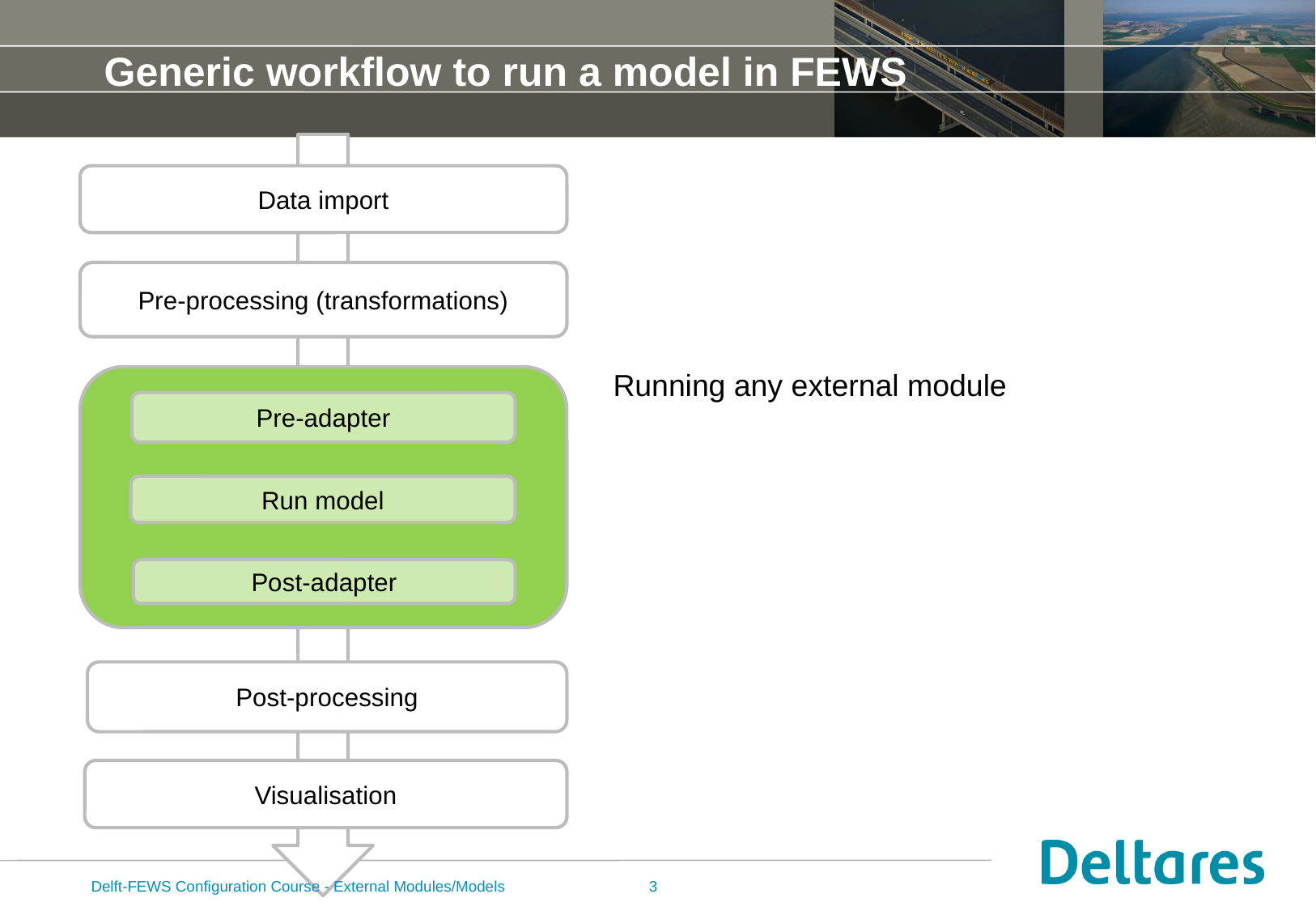

# Generic workflow to run a model in FEWS
Data import
Pre-processing (transformations)
Running any external module

Pre-adapter

Run model
Post-adapter
Post-processing
Visualisation
Delft-FEWS Configuration Course - External Modules/Models
3